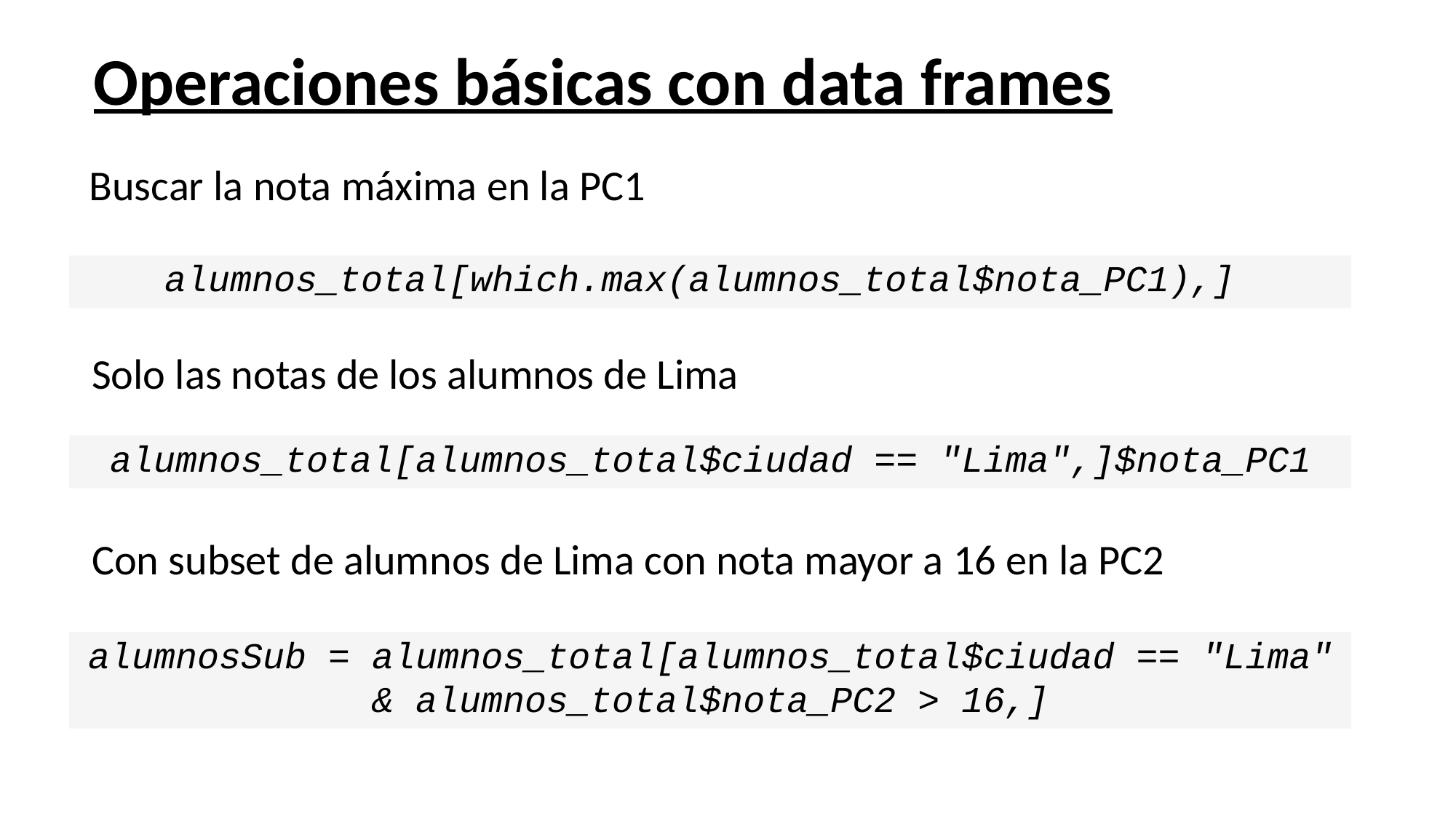

# Operaciones básicas con data frames
Buscar la nota máxima en la PC1
alumnos_total[which.max(alumnos_total$nota_PC1),]
Solo las notas de los alumnos de Lima
alumnos_total[alumnos_total$ciudad == "Lima",]$nota_PC1
Con subset de alumnos de Lima con nota mayor a 16 en la PC2
alumnosSub = alumnos_total[alumnos_total$ciudad == "Lima" & alumnos_total$nota_PC2 > 16,]